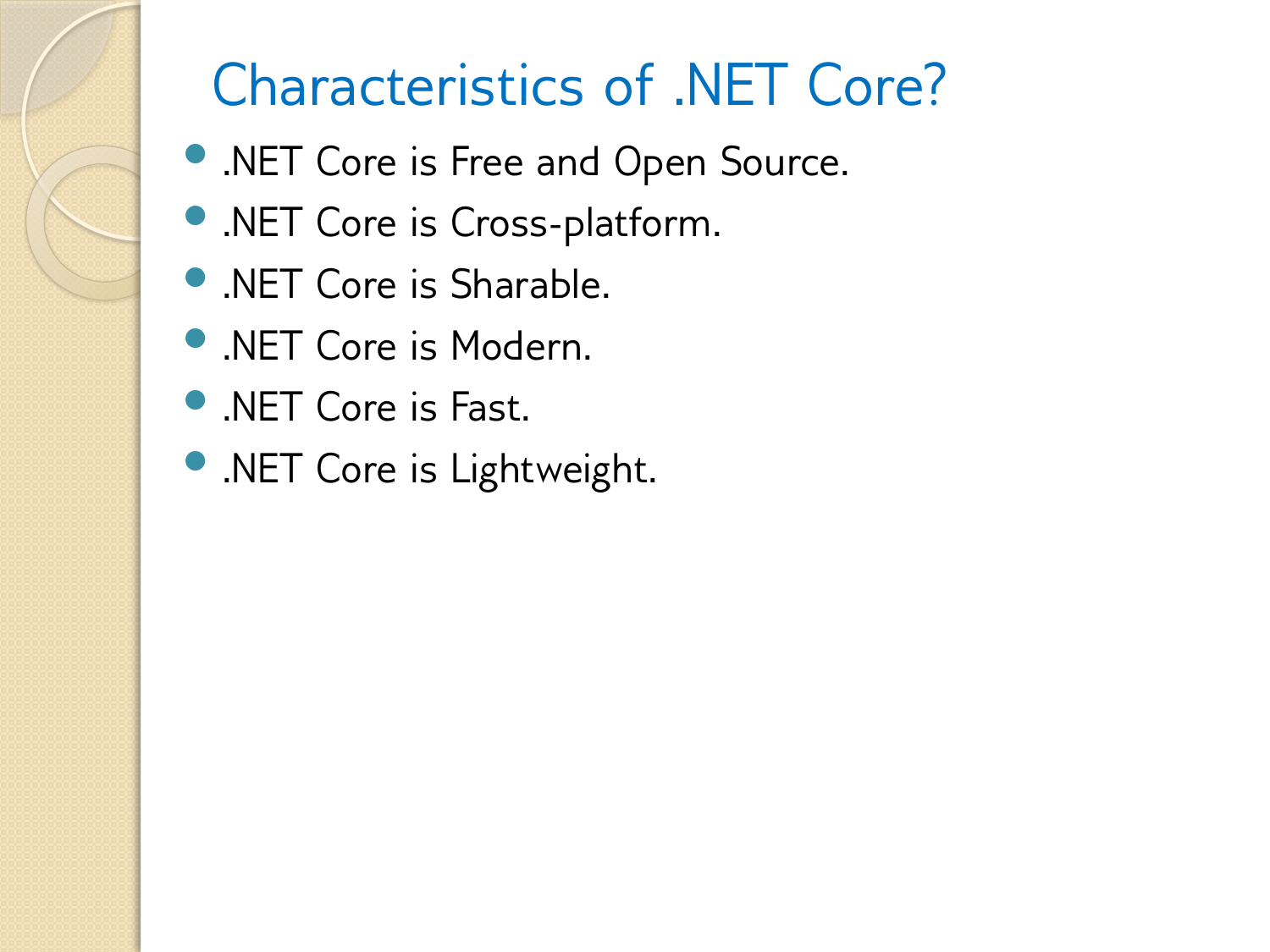

# Characteristics of .NET Core?
.NET Core is Free and Open Source.
.NET Core is Cross-platform.
.NET Core is Sharable.
.NET Core is Modern.
.NET Core is Fast.
.NET Core is Lightweight.